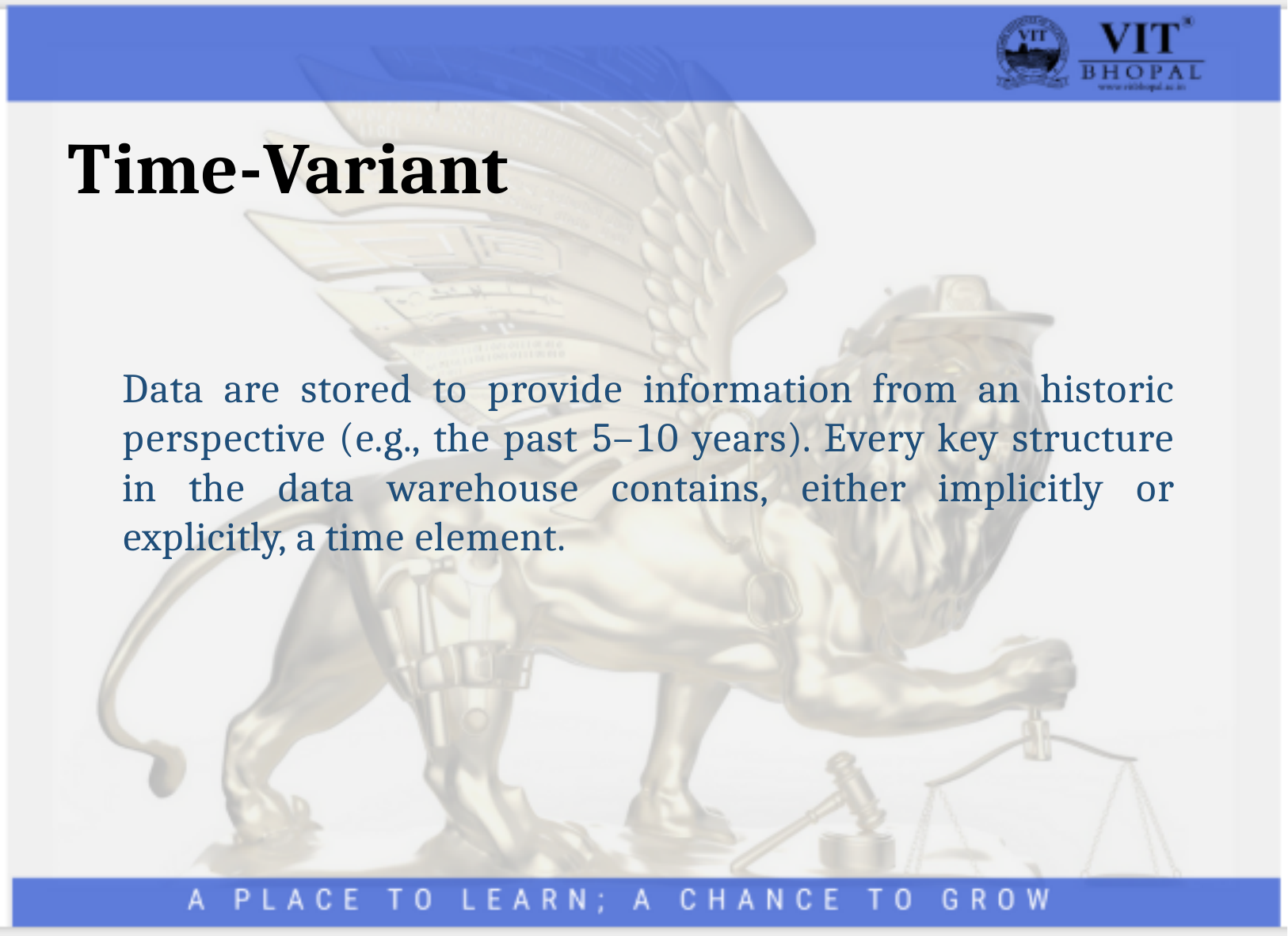

# Time-Variant
Data are stored to provide information from an historic perspective (e.g., the past 5–10 years). Every key structure in the data warehouse contains, either implicitly or explicitly, a time element.